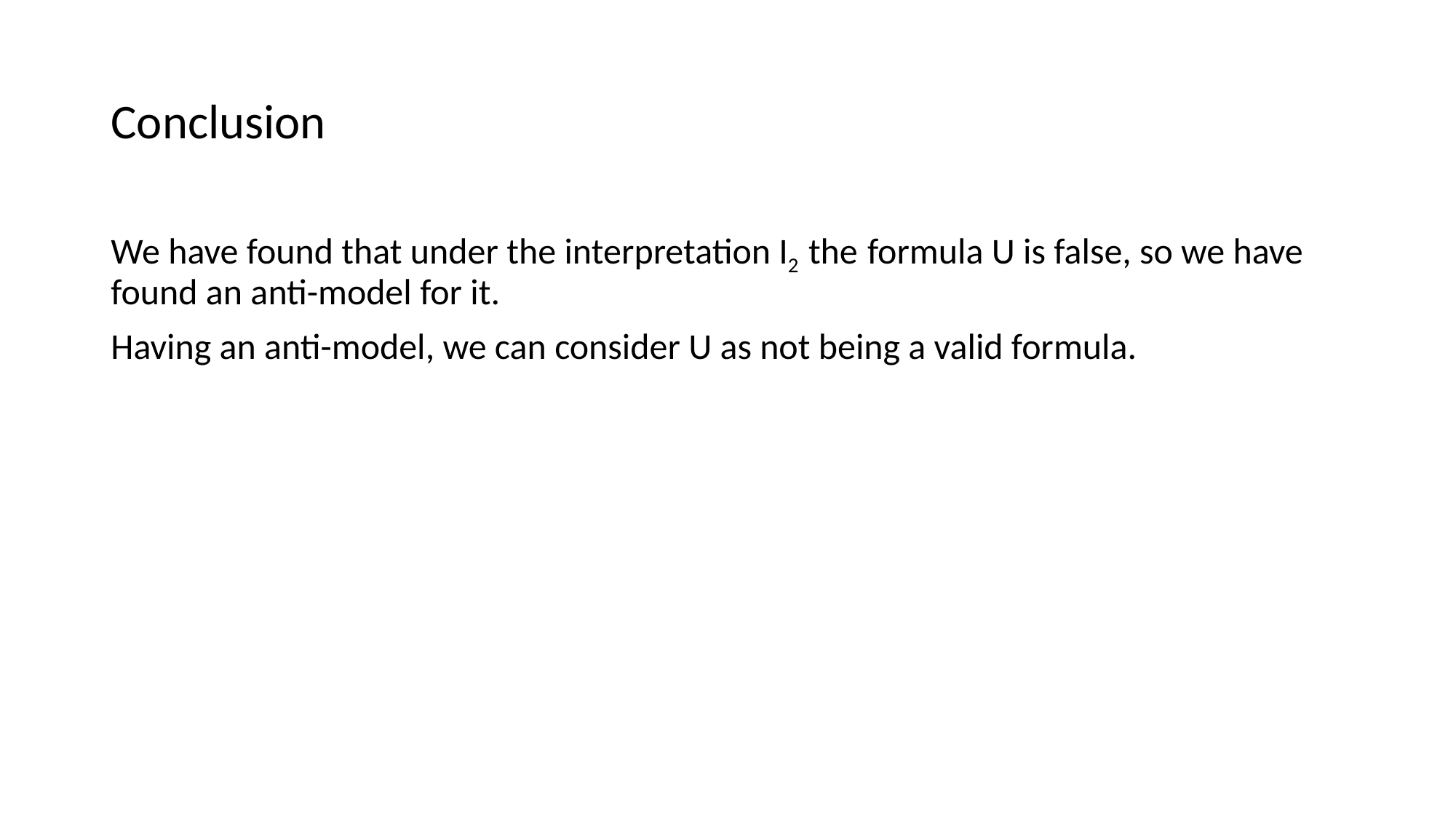

# Conclusion
We have found that under the interpretation I2 the formula U is false, so we have found an anti-model for it.
Having an anti-model, we can consider U as not being a valid formula.